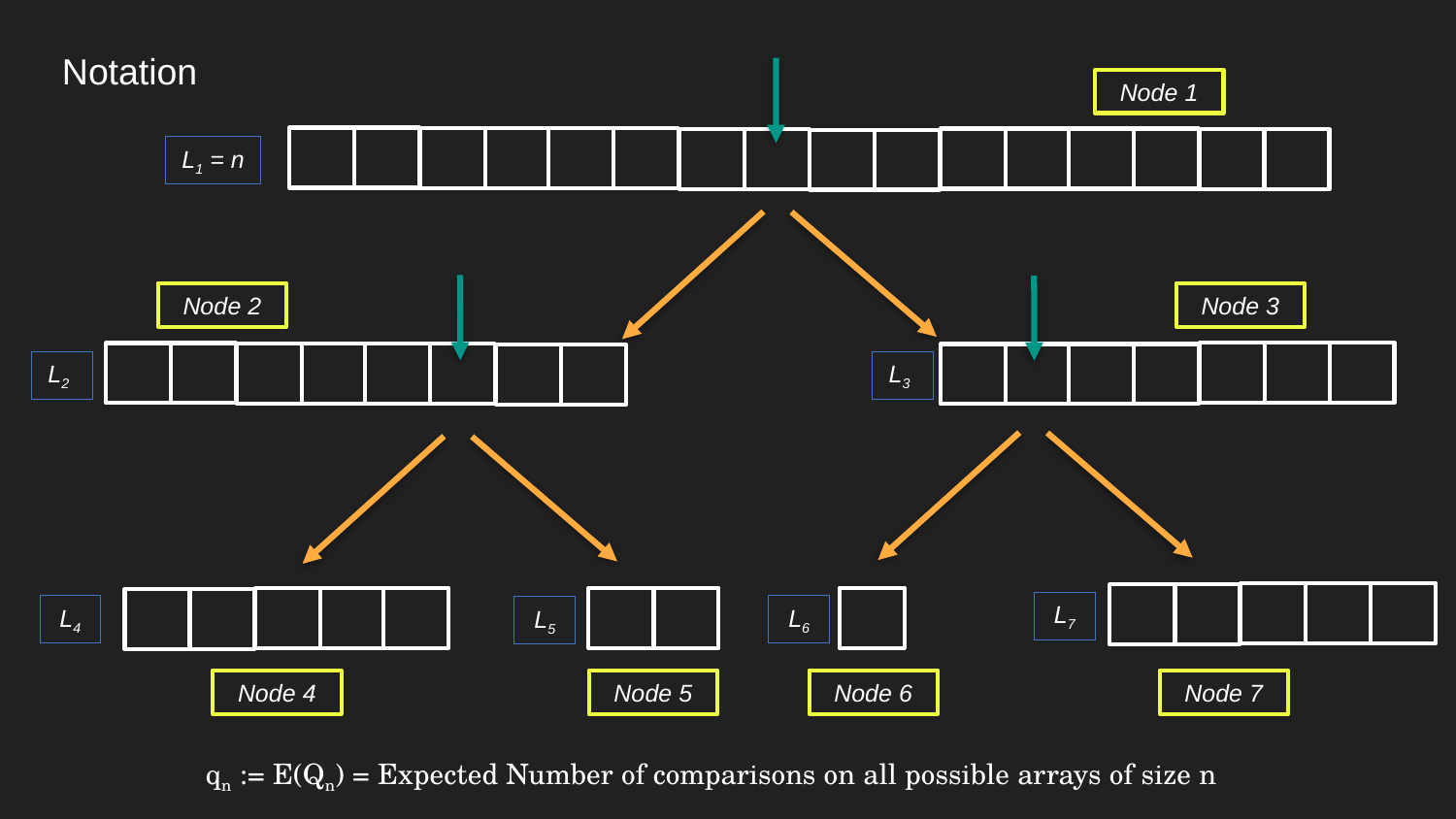

Notation
Node 1

L1 = n
Node 2
Node 3

L2
L3

L7
L4
L6
L5
Node 4
Node 5
Node 6
Node 7
qn := E(Qn) = Expected Number of comparisons on all possible arrays of size n